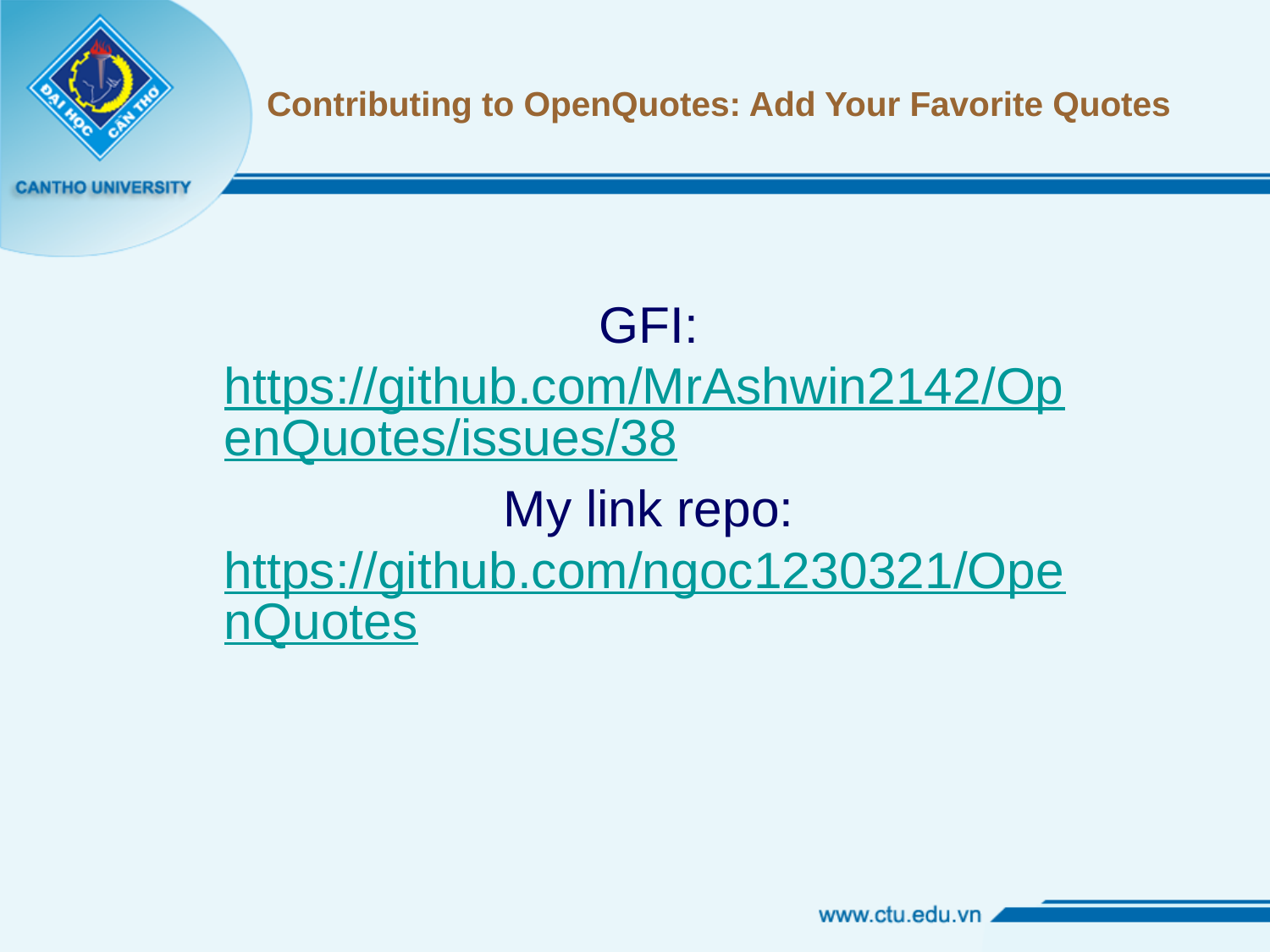

# Contributing to OpenQuotes: Add Your Favorite Quotes
GFI: https://github.com/MrAshwin2142/OpenQuotes/issues/38
My link repo: https://github.com/ngoc1230321/OpenQuotes